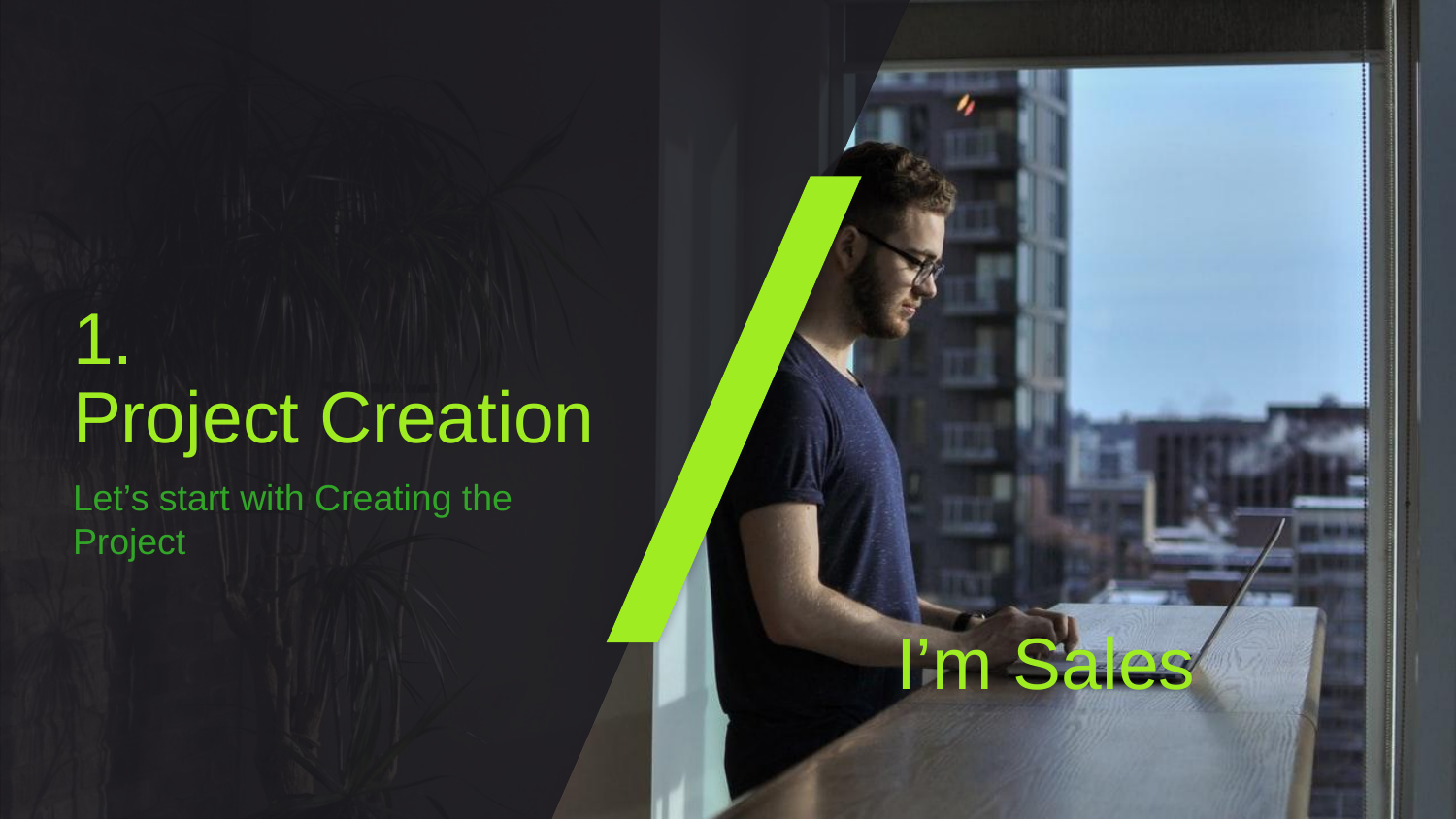

# 1.
Project Creation
Let’s start with Creating the Project
I’m Sales